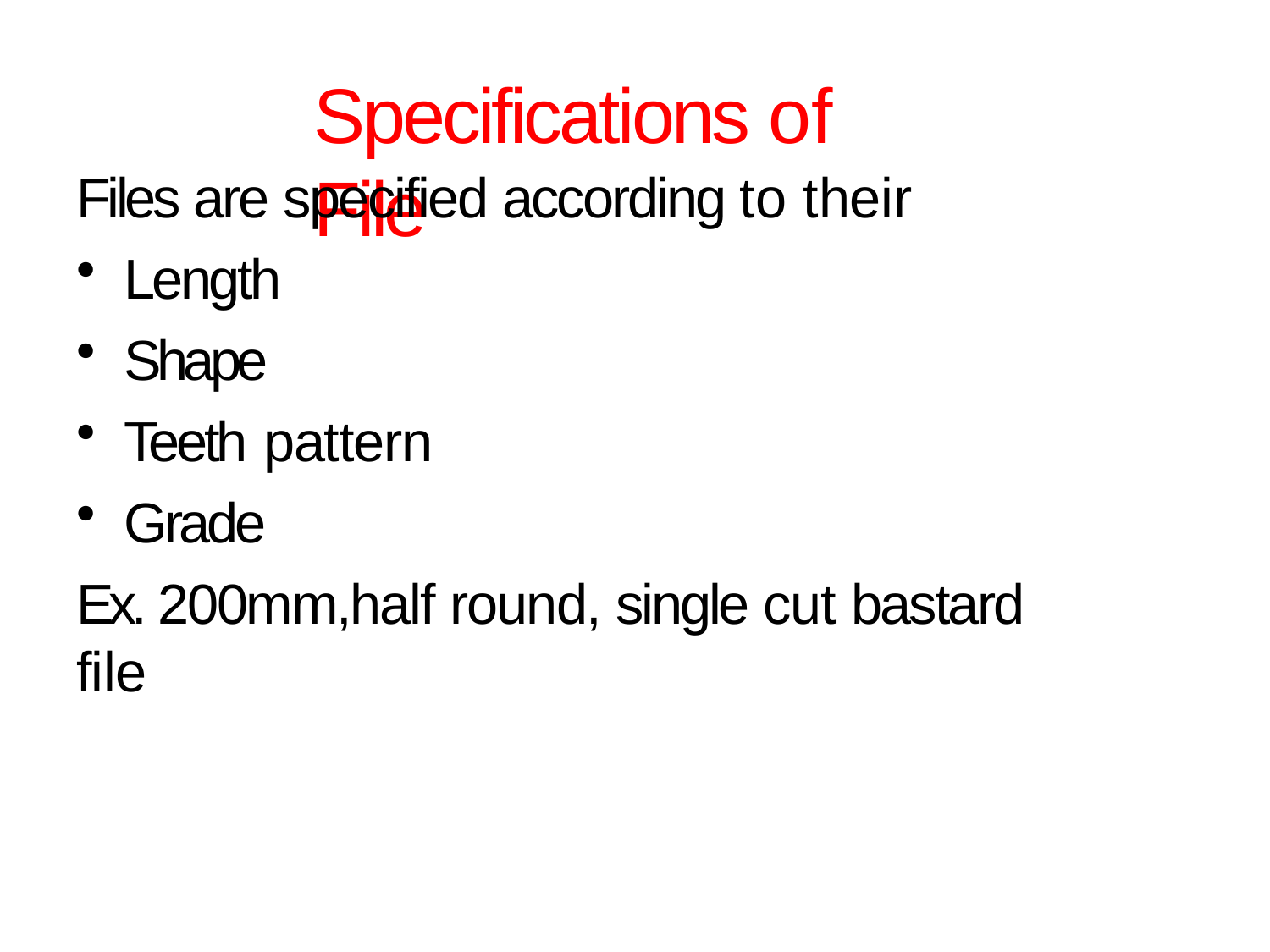

# Specifications of File
Files are specified according to their
Length
Shape
Teeth pattern
Grade
Ex. 200mm,half round, single cut bastard file